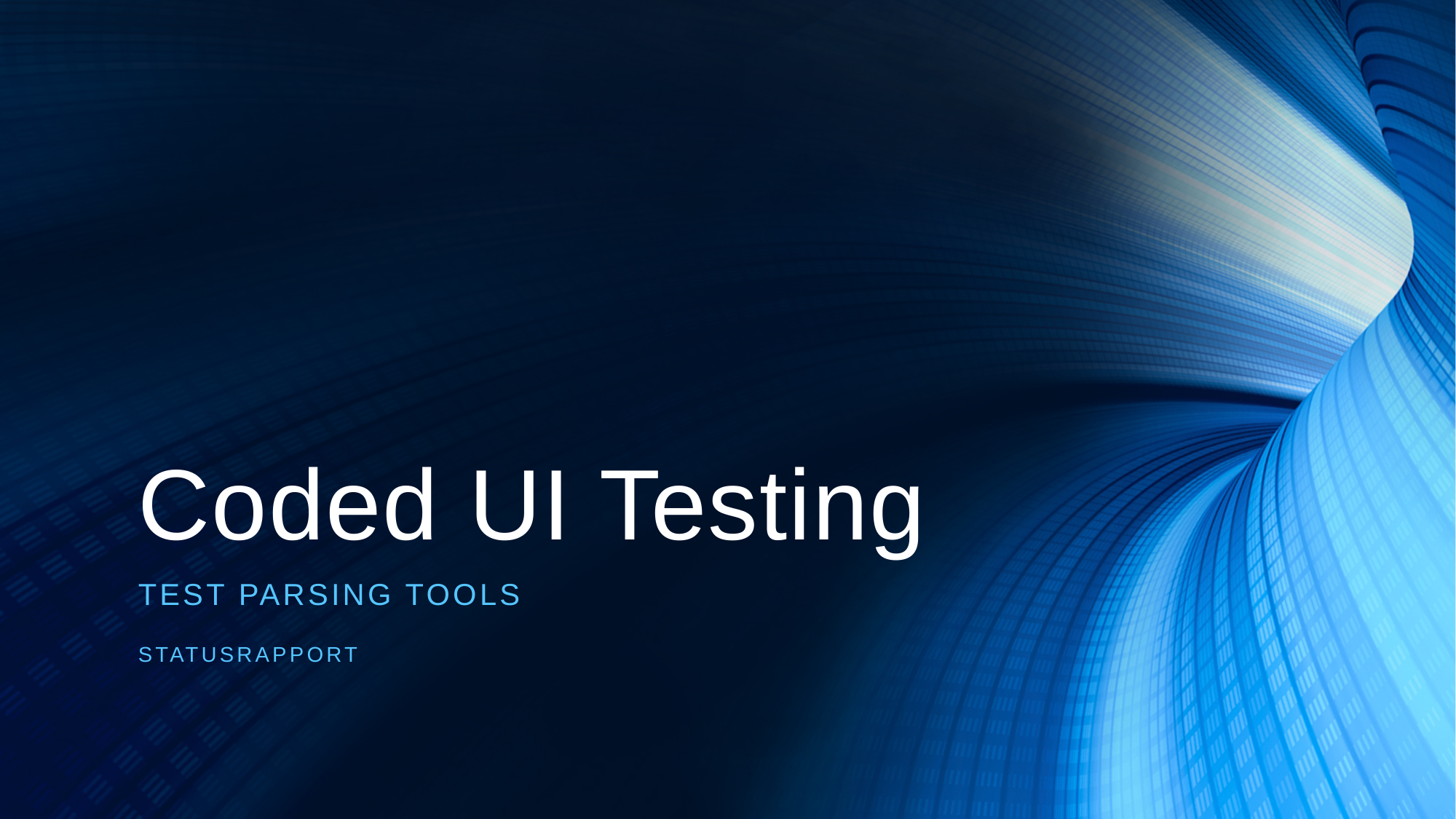

# Coded UI Testing
Test parsing tools

Statusrapport